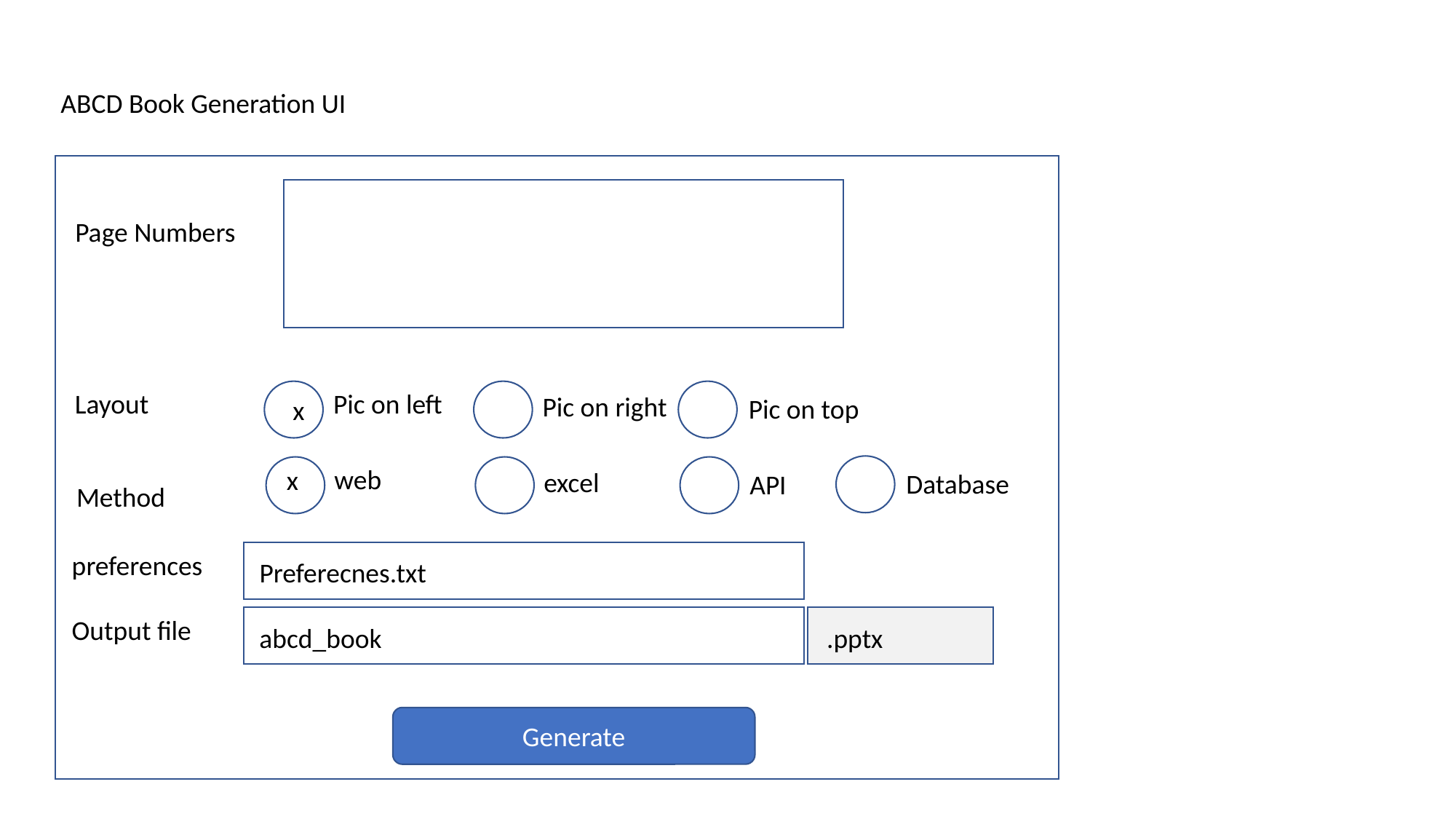

ABCD Book Generation UI

Page Numbers
Layout

Pic on left

Pic on right
Pic on top
x

web

x
excel
Database
API
Method

preferences
Preferecnes.txt

Output file
abcd_book
.pptx
Generate